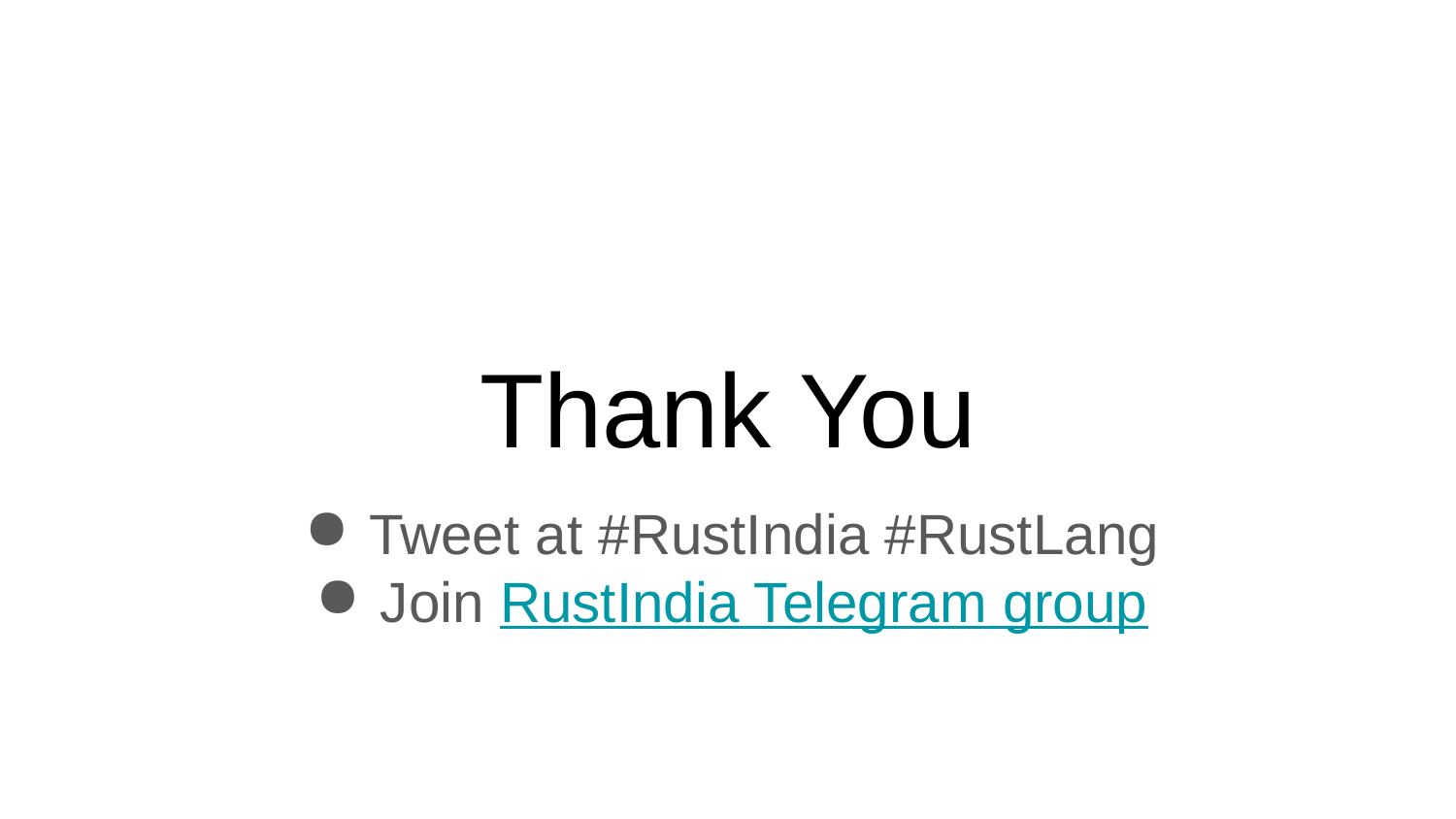

# Thank You
Tweet at #RustIndia #RustLang
Join RustIndia Telegram group